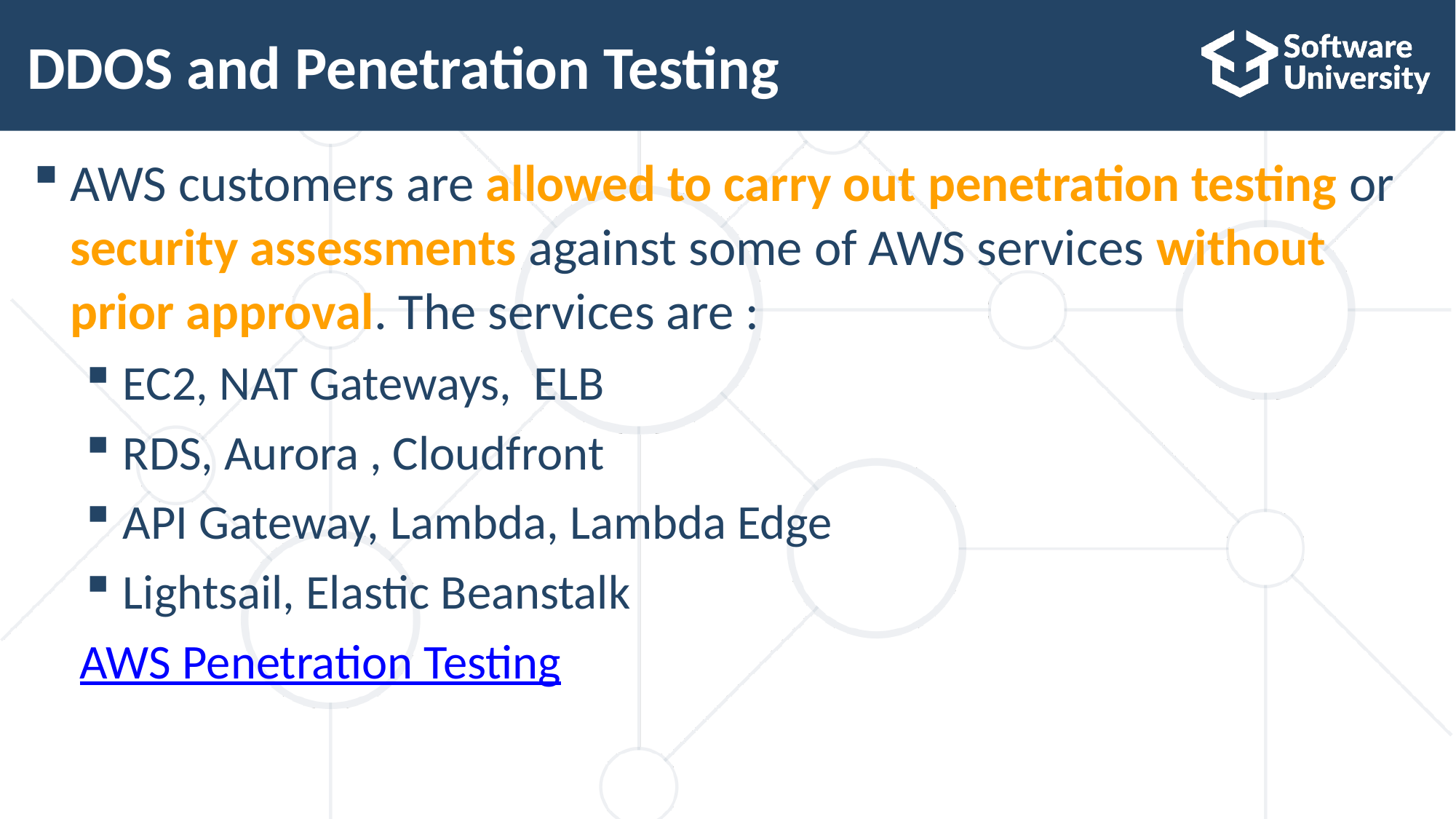

# DDOS and Penetration Testing
AWS customers are allowed to carry out penetration testing or security assessments against some of AWS services without prior approval. The services are :
EC2, NAT Gateways,  ELB
RDS, Aurora , Cloudfront
API Gateway, Lambda, Lambda Edge
Lightsail, Elastic Beanstalk
AWS Penetration Testing
6